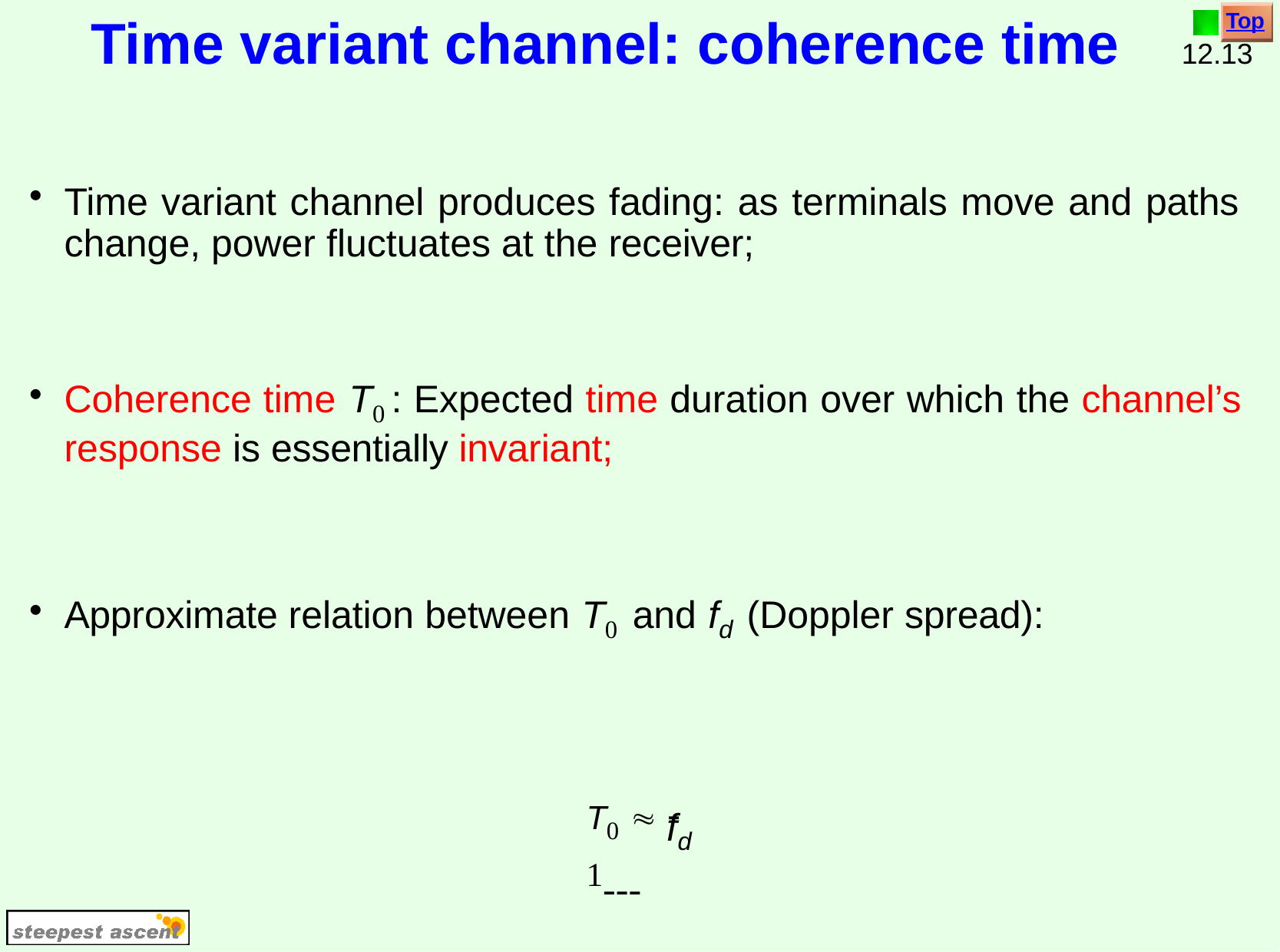

Top
12.13
# Time variant channel: coherence time
Time variant channel produces fading: as terminals move and paths change, power fluctuates at the receiver;
Coherence time T0 : Expected time duration over which the channel’s response is essentially invariant;
Approximate relation between T0 and fd (Doppler spread):
T0 ≈ -1---
fd